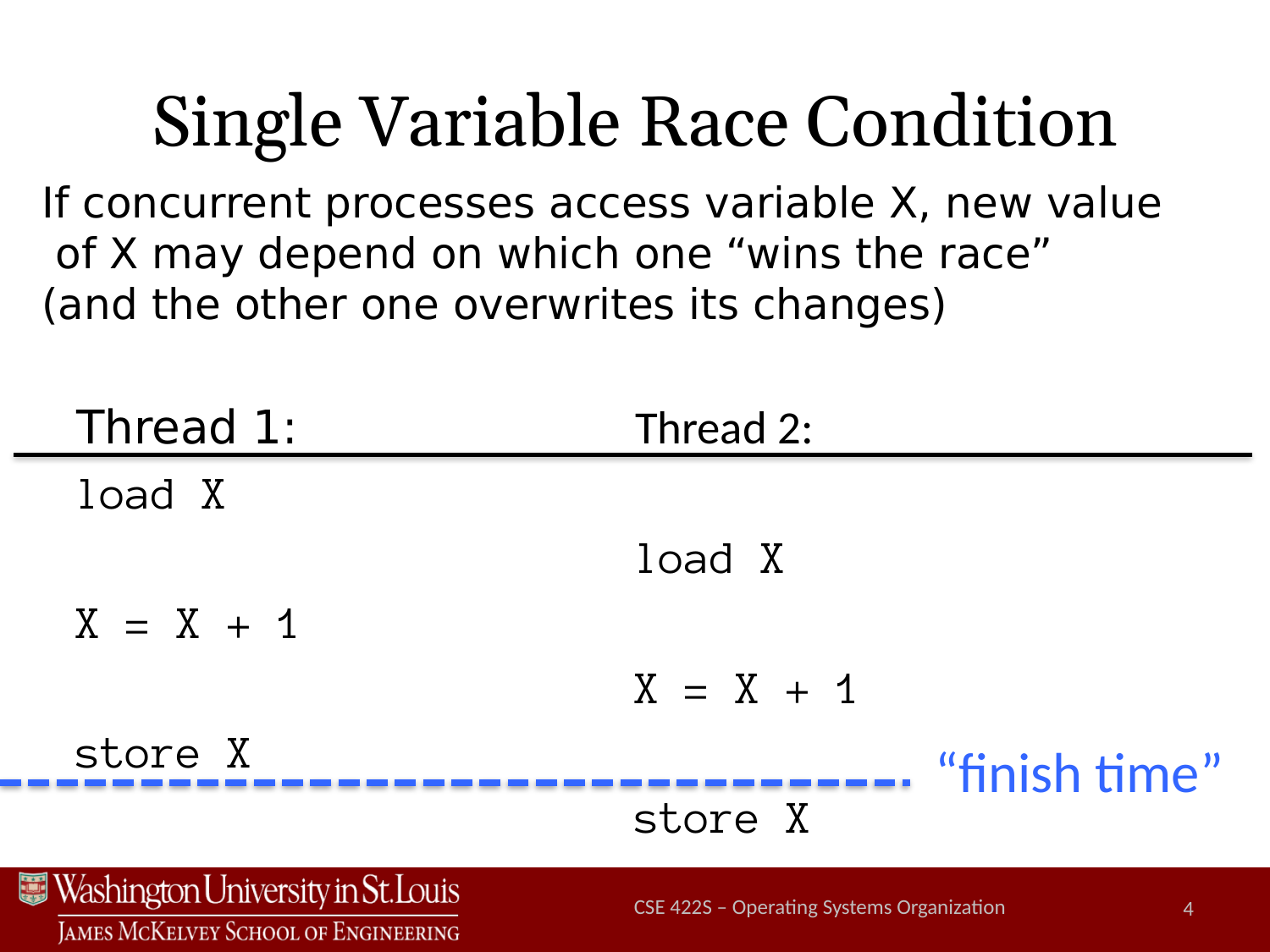

# Single Variable Race Condition
If concurrent processes access variable X, new value
 of X may depend on which one “wins the race”
(and the other one overwrites its changes)
Thread 1:
load X

X = X + 1

store X
Thread 2:

load X

X = X + 1

store X
“finish time”
CSE 422S – Operating Systems Organization
4